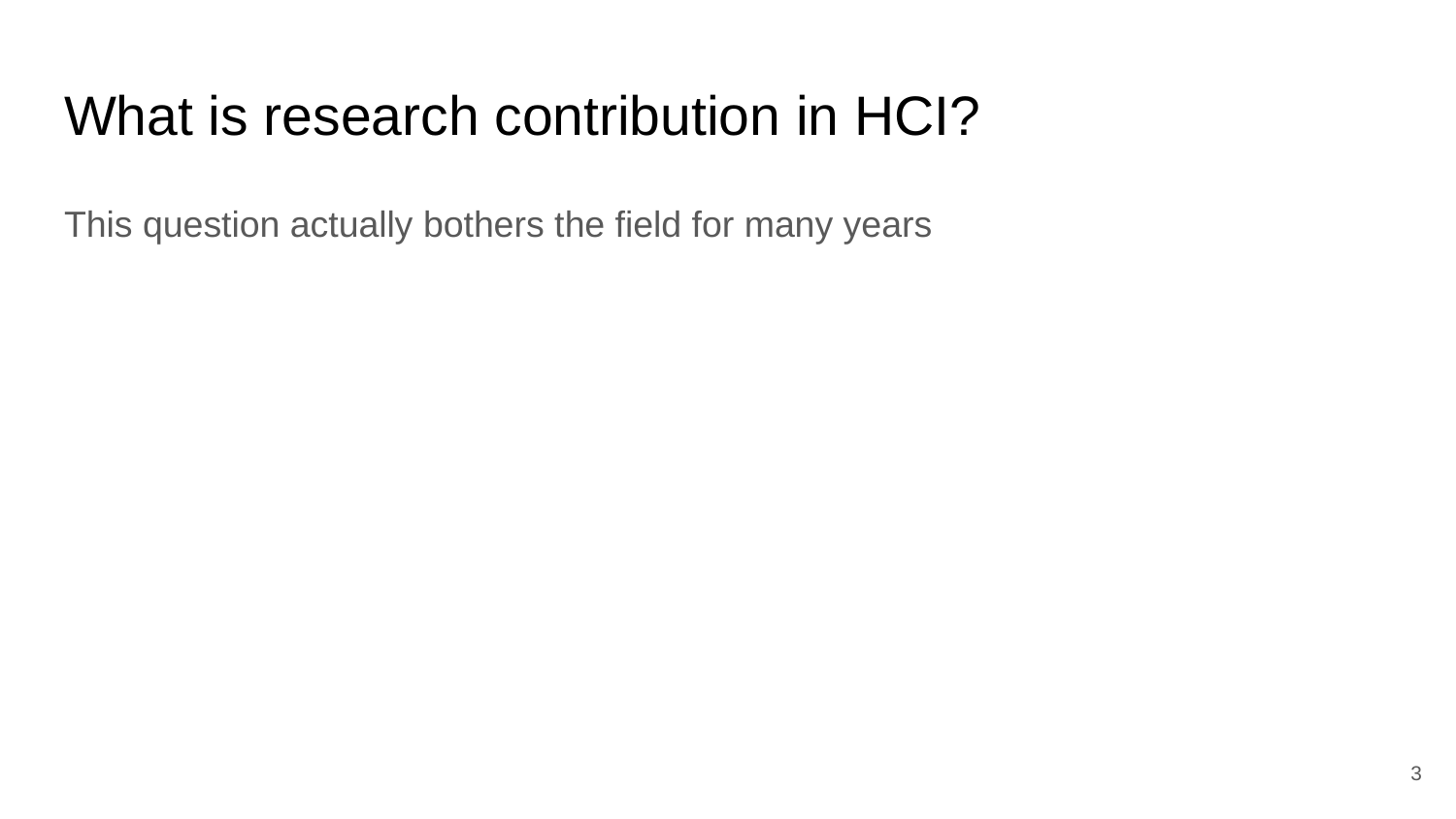

# What is research contribution in HCI?
This question actually bothers the field for many years
3